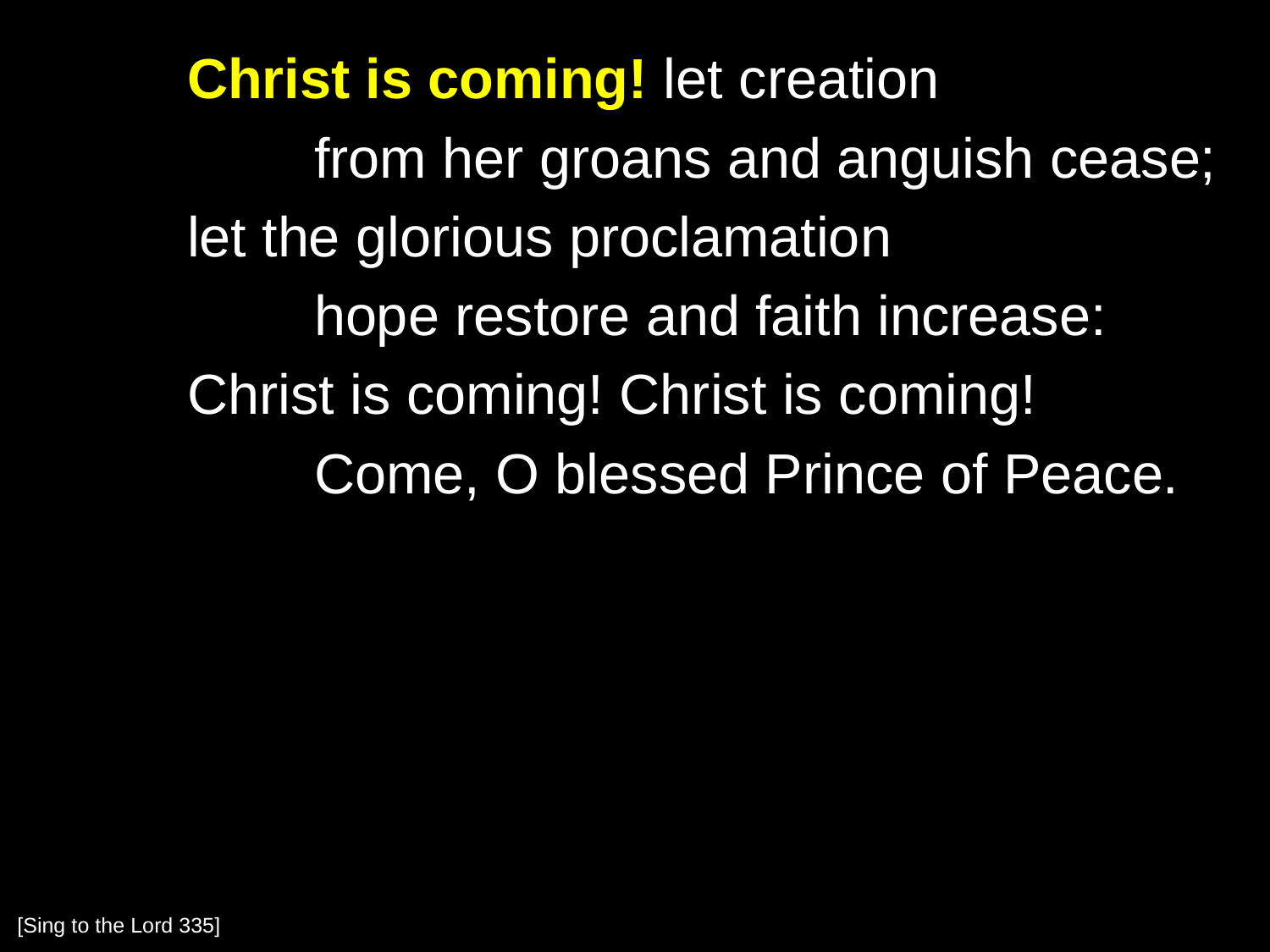

Christ is coming! let creation
		from her groans and anguish cease;
	let the glorious proclamation
		hope restore and faith increase:
	Christ is coming! Christ is coming!
		Come, O blessed Prince of Peace.
[Sing to the Lord 335]